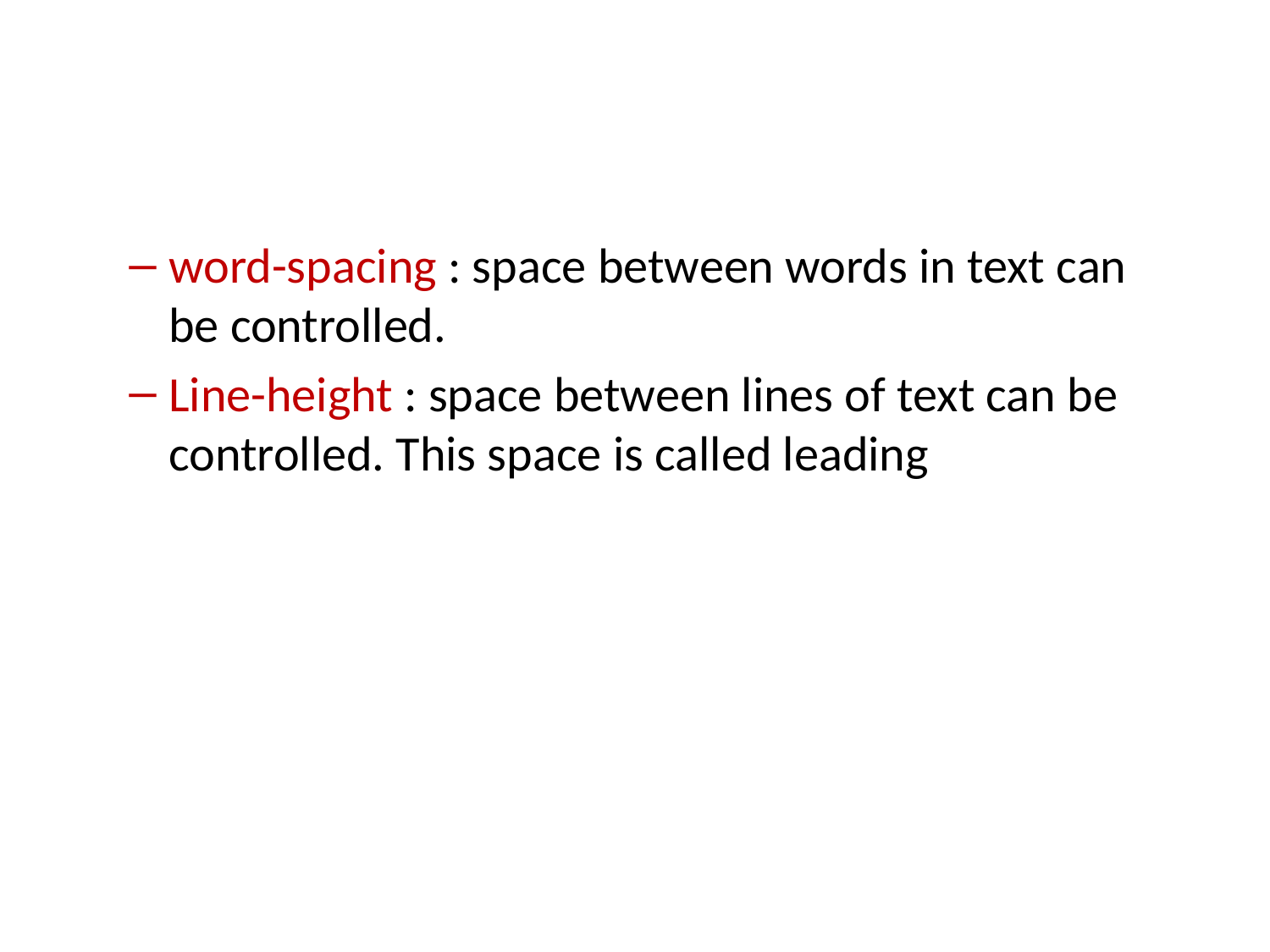

word-spacing : space between words in text can be controlled.
Line-height : space between lines of text can be controlled. This space is called leading